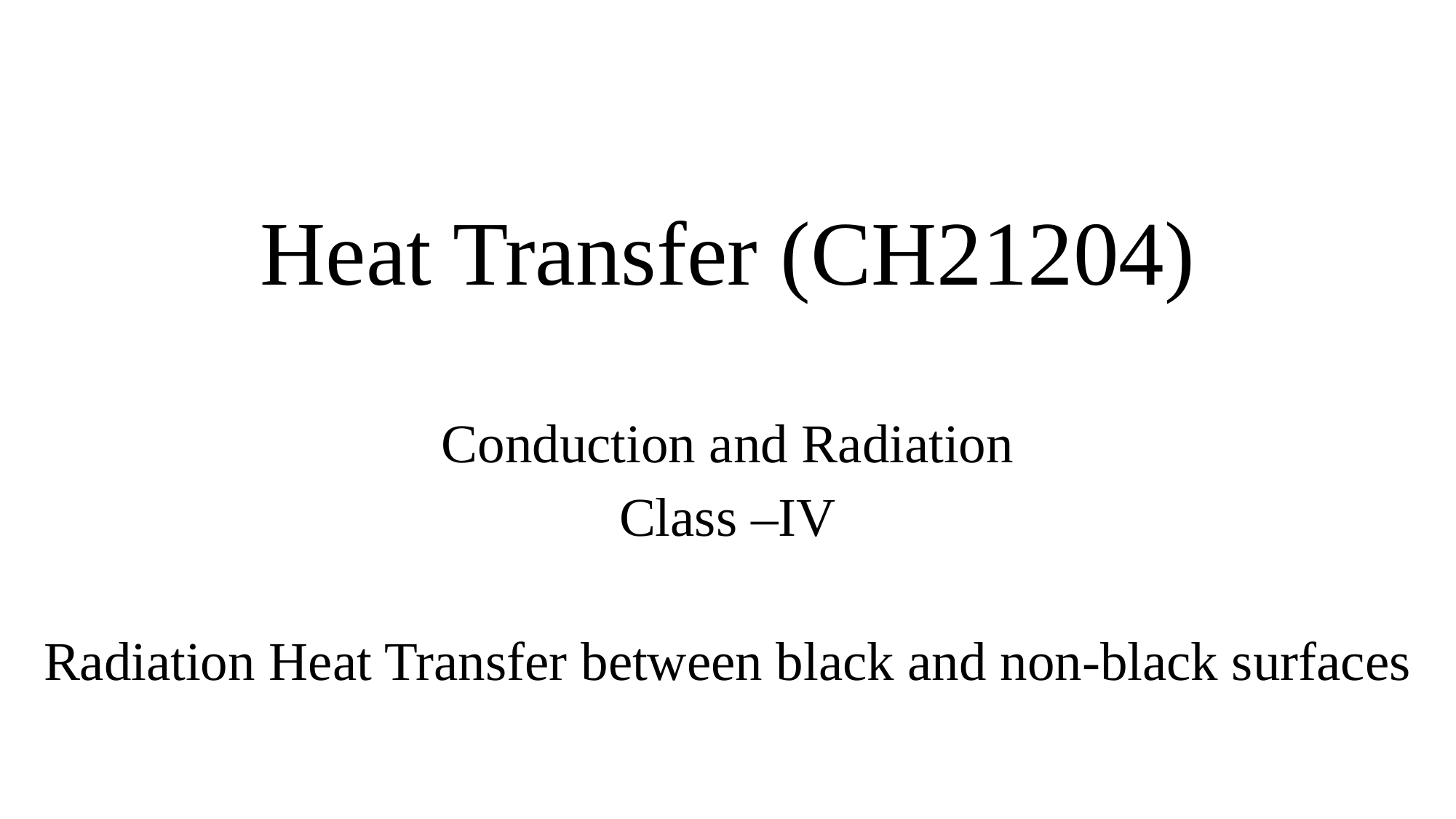

# Heat Transfer (CH21204)
Conduction and Radiation
Class –IV
Radiation Heat Transfer between black and non-black surfaces